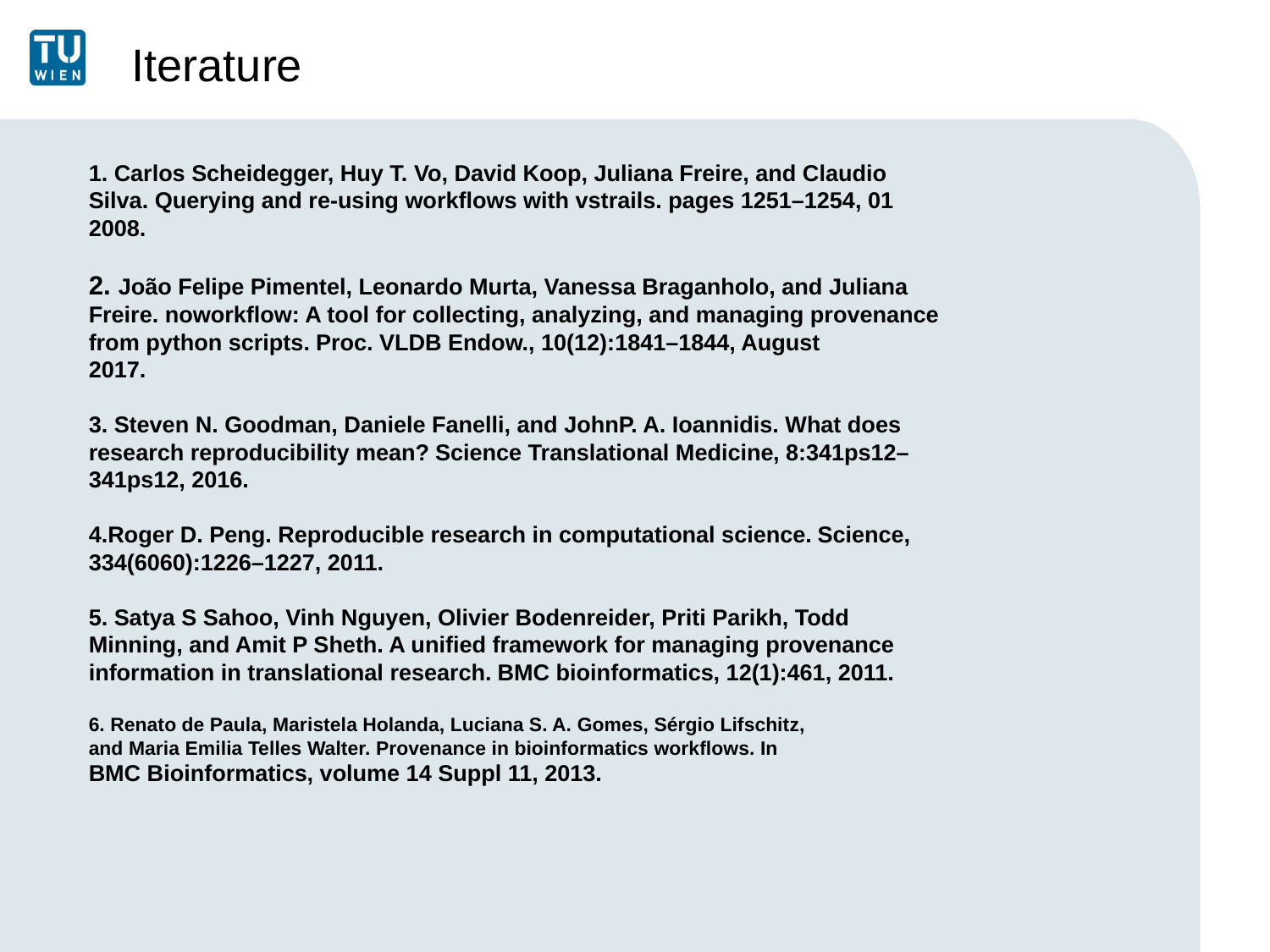

Iterature
1. Carlos Scheidegger, Huy T. Vo, David Koop, Juliana Freire, and Claudio
Silva. Querying and re-using workflows with vstrails. pages 1251–1254, 01
2008.

2. João Felipe Pimentel, Leonardo Murta, Vanessa Braganholo, and Juliana
Freire. noworkflow: A tool for collecting, analyzing, and managing provenance
from python scripts. Proc. VLDB Endow., 10(12):1841–1844, August
2017.

3. Steven N. Goodman, Daniele Fanelli, and JohnP. A. Ioannidis. What does
research reproducibility mean? Science Translational Medicine, 8:341ps12–
341ps12, 2016.

4.Roger D. Peng. Reproducible research in computational science. Science,
334(6060):1226–1227, 2011.

5. Satya S Sahoo, Vinh Nguyen, Olivier Bodenreider, Priti Parikh, Todd
Minning, and Amit P Sheth. A unified framework for managing provenance
information in translational research. BMC bioinformatics, 12(1):461, 2011.

6. Renato de Paula, Maristela Holanda, Luciana S. A. Gomes, Sérgio Lifschitz,
and Maria Emilia Telles Walter. Provenance in bioinformatics workflows. In
BMC Bioinformatics, volume 14 Suppl 11, 2013.